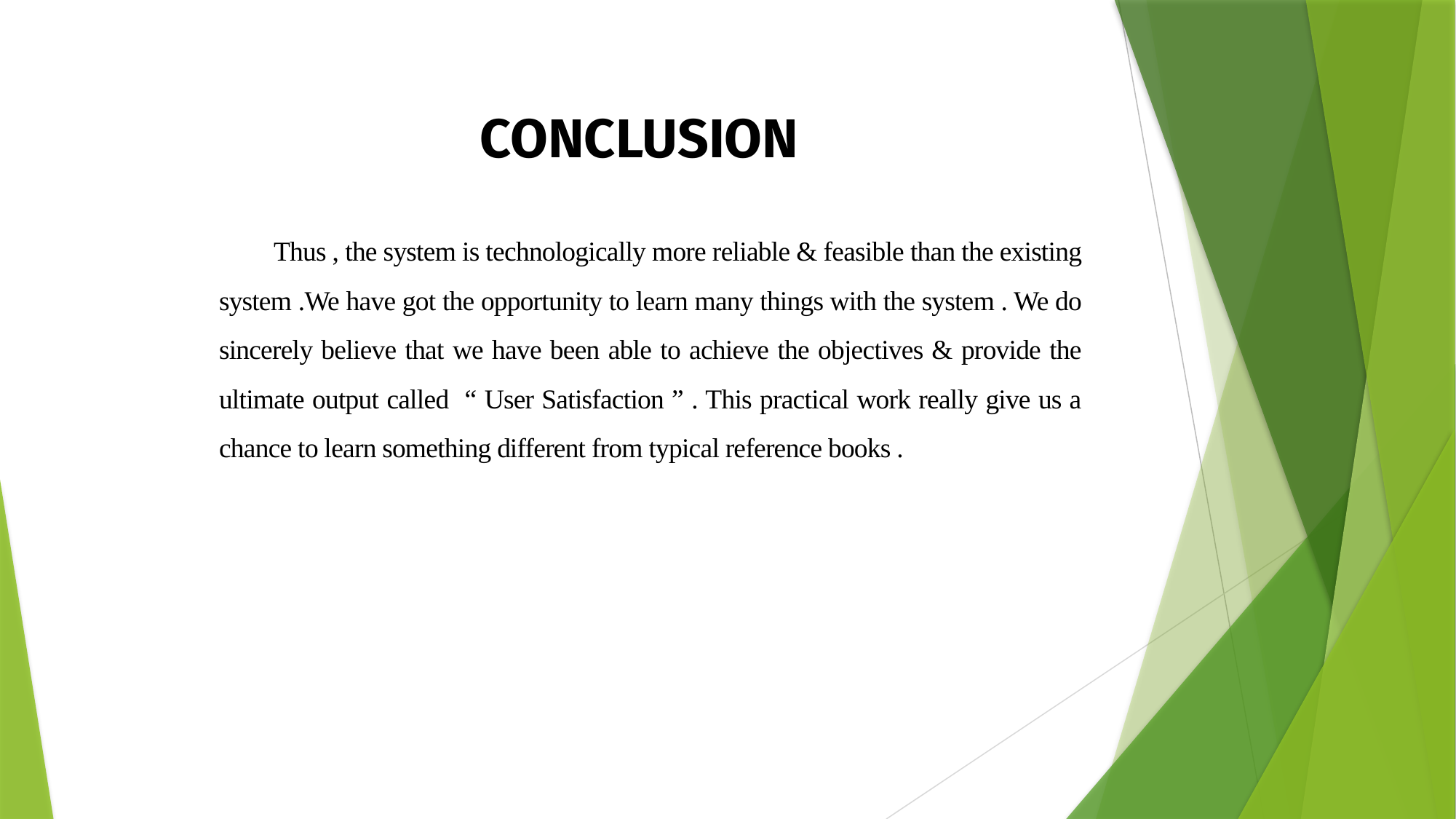

# CONCLUSION

Thus , the system is technologically more reliable & feasible than the existing system .We have got the opportunity to learn many things with the system . We do sincerely believe that we have been able to achieve the objectives & provide the ultimate output called  “ User Satisfaction ” . This practical work really give us a chance to learn something different from typical reference books .